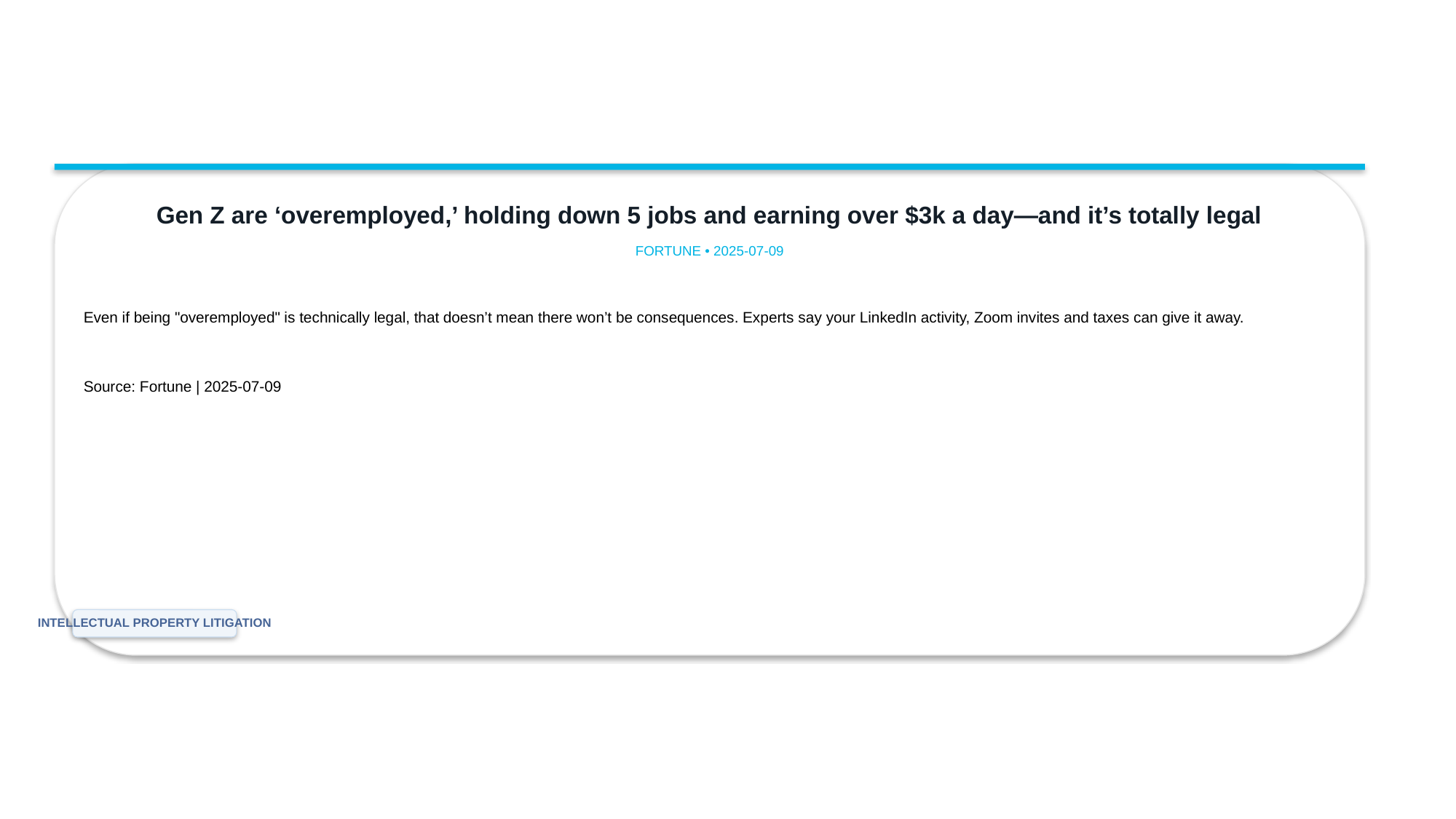

Gen Z are ‘overemployed,’ holding down 5 jobs and earning over $3k a day—and it’s totally legal
FORTUNE • 2025-07-09

Even if being "overemployed" is technically legal, that doesn’t mean there won’t be consequences. Experts say your LinkedIn activity, Zoom invites and taxes can give it away.

Source: Fortune | 2025-07-09

INTELLECTUAL PROPERTY LITIGATION